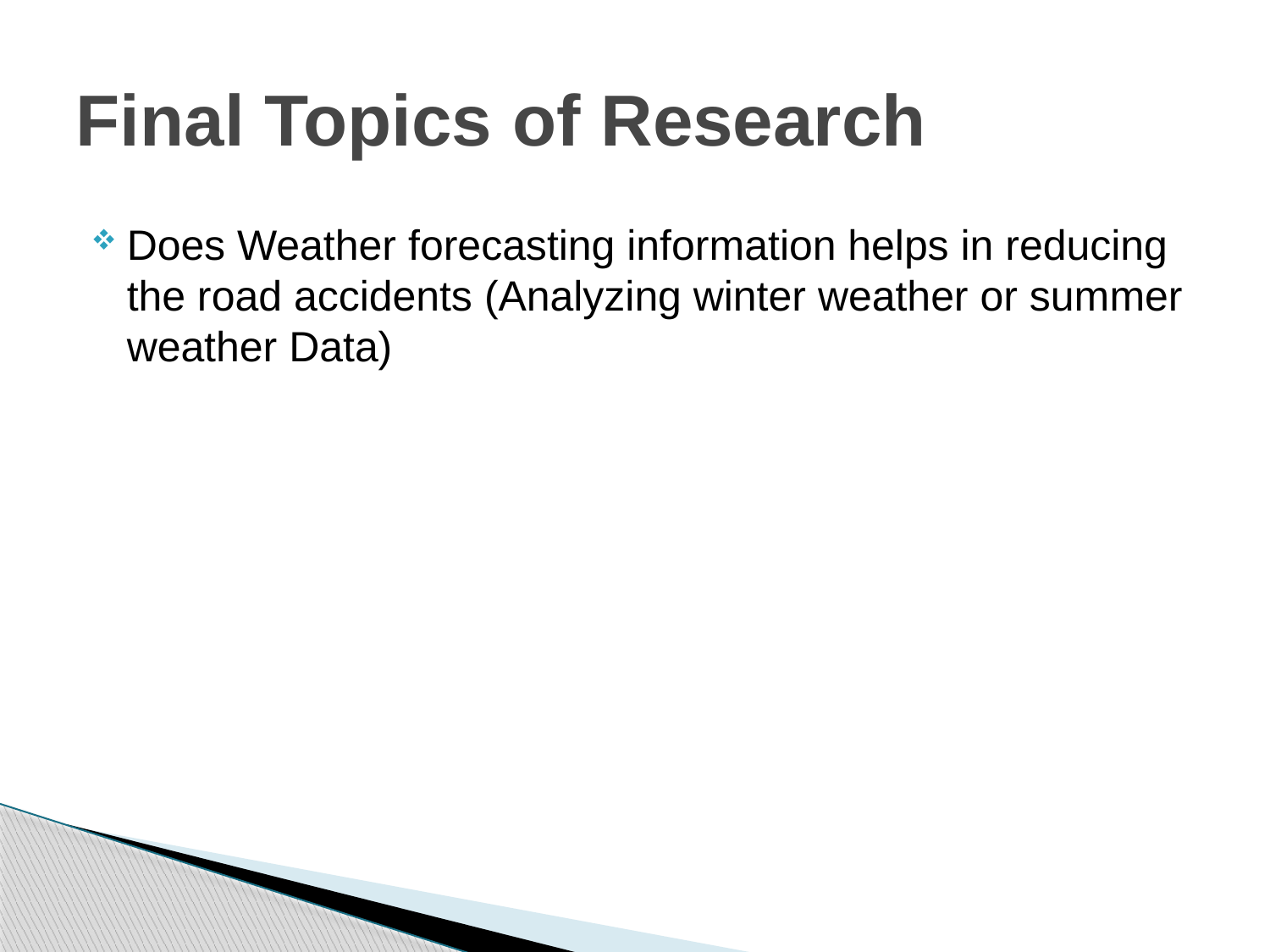

# Final Topics of Research
Does Weather forecasting information helps in reducing the road accidents (Analyzing winter weather or summer weather Data)